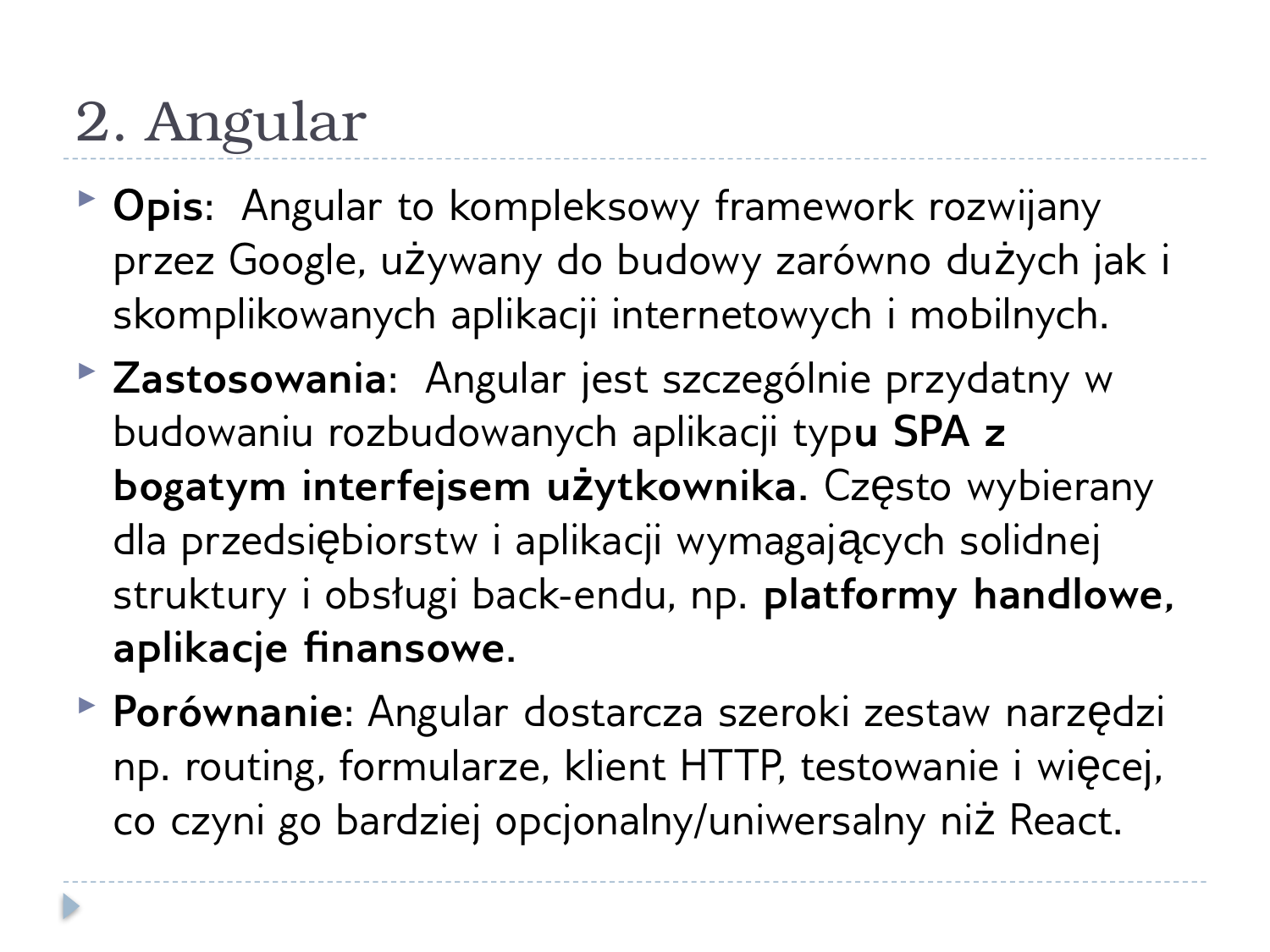

# 2. Angular
Opis:  Angular to kompleksowy framework rozwijany przez Google, używany do budowy zarówno dużych jak i skomplikowanych aplikacji internetowych i mobilnych.
Zastosowania:  Angular jest szczególnie przydatny w budowaniu rozbudowanych aplikacji typu SPA z bogatym interfejsem użytkownika. Często wybierany dla przedsiębiorstw i aplikacji wymagających solidnej struktury i obsługi back-endu, np. platformy handlowe, aplikacje finansowe.
Porównanie: Angular dostarcza szeroki zestaw narzędzi np. routing, formularze, klient HTTP, testowanie i więcej, co czyni go bardziej opcjonalny/uniwersalny niż React.